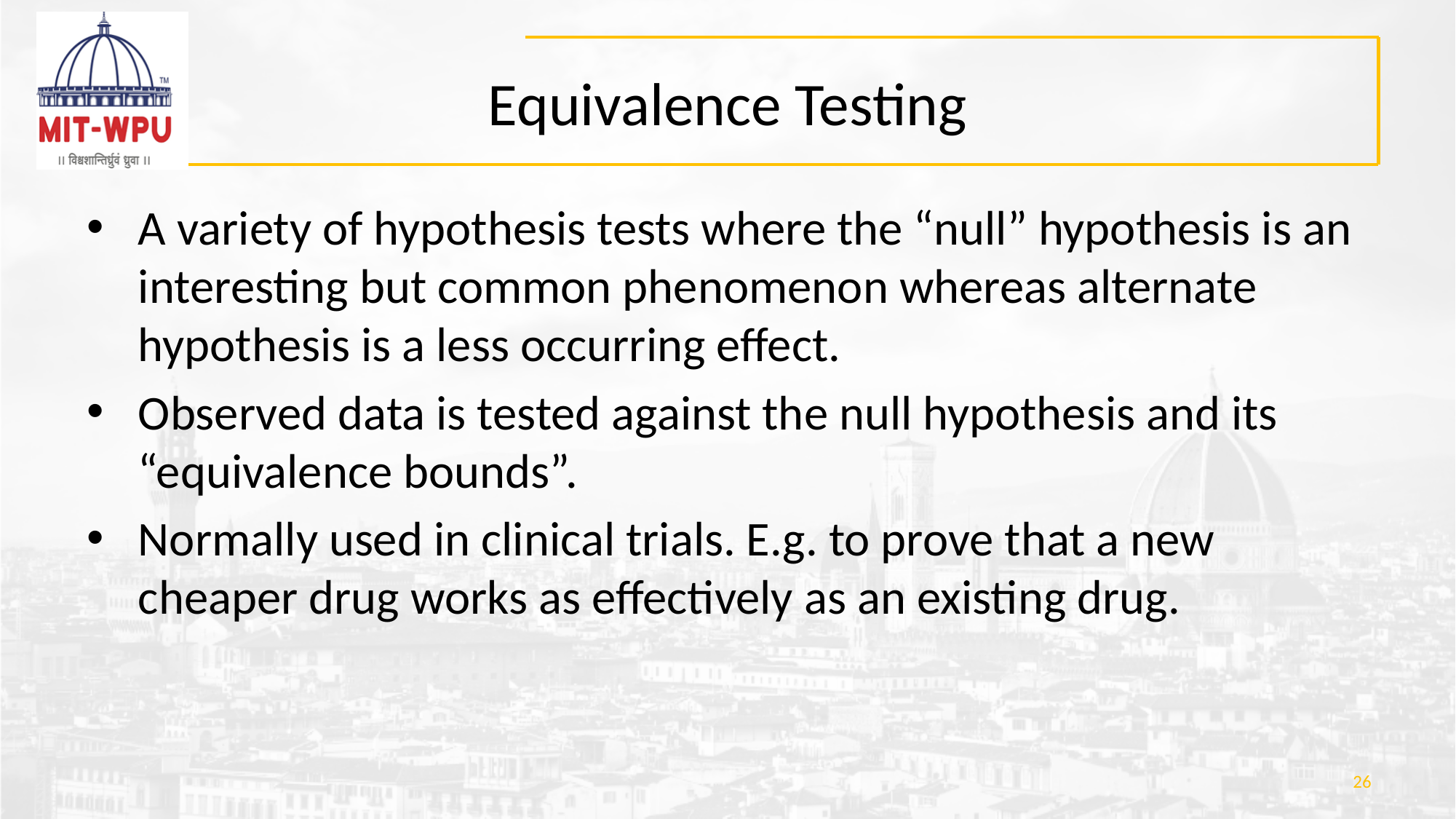

# Equivalence Testing
A variety of hypothesis tests where the “null” hypothesis is an interesting but common phenomenon whereas alternate hypothesis is a less occurring effect.
Observed data is tested against the null hypothesis and its “equivalence bounds”.
Normally used in clinical trials. E.g. to prove that a new cheaper drug works as effectively as an existing drug.

26